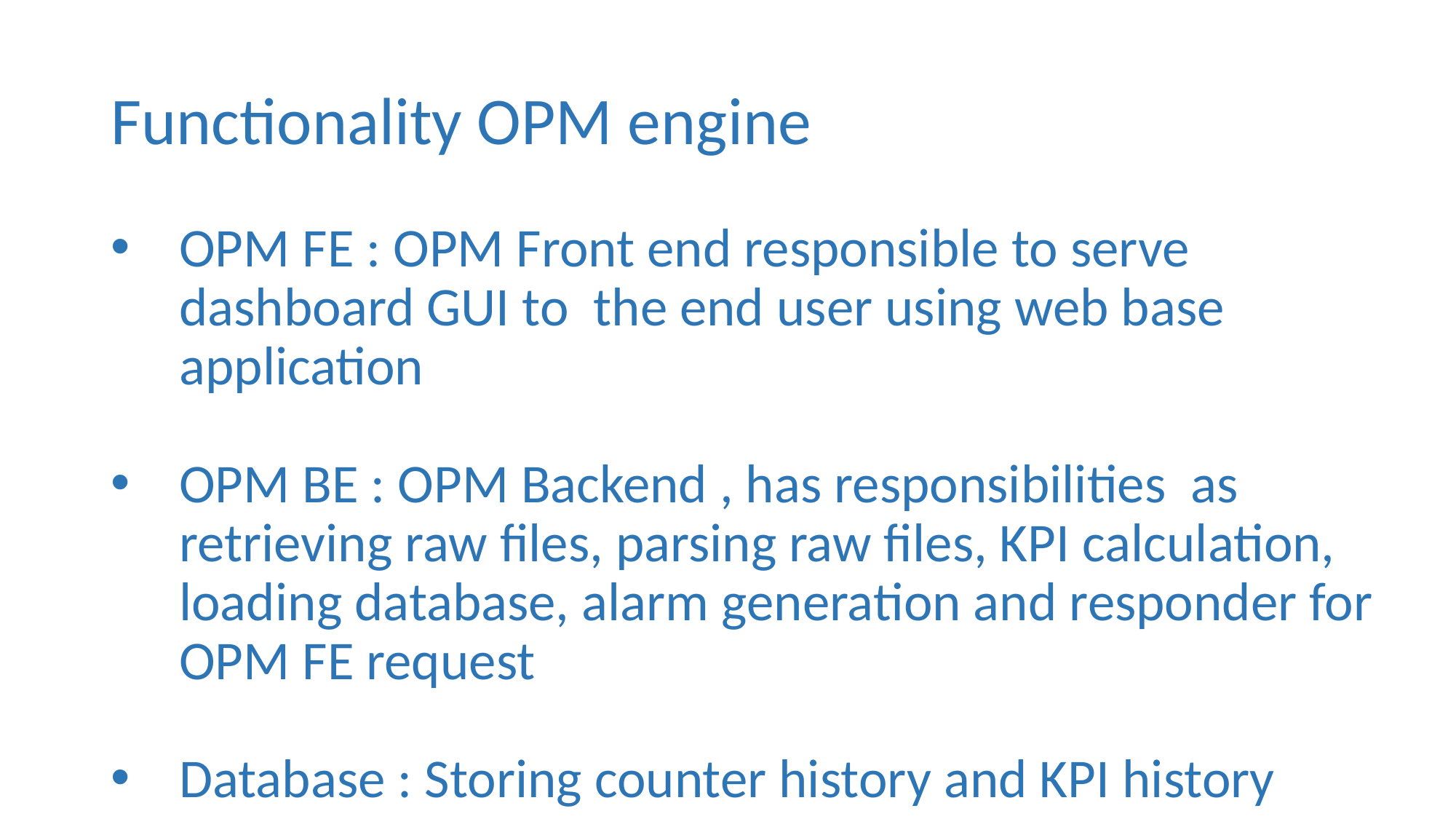

# Functionality OPM engine

OPM FE : OPM Front end responsible to serve dashboard GUI to  the end user using web base application

OPM BE : OPM Backend , has responsibilities  as retrieving raw files, parsing raw files, KPI calculation, loading database, alarm generation and responder for OPM FE request

Database : Storing counter history and KPI history